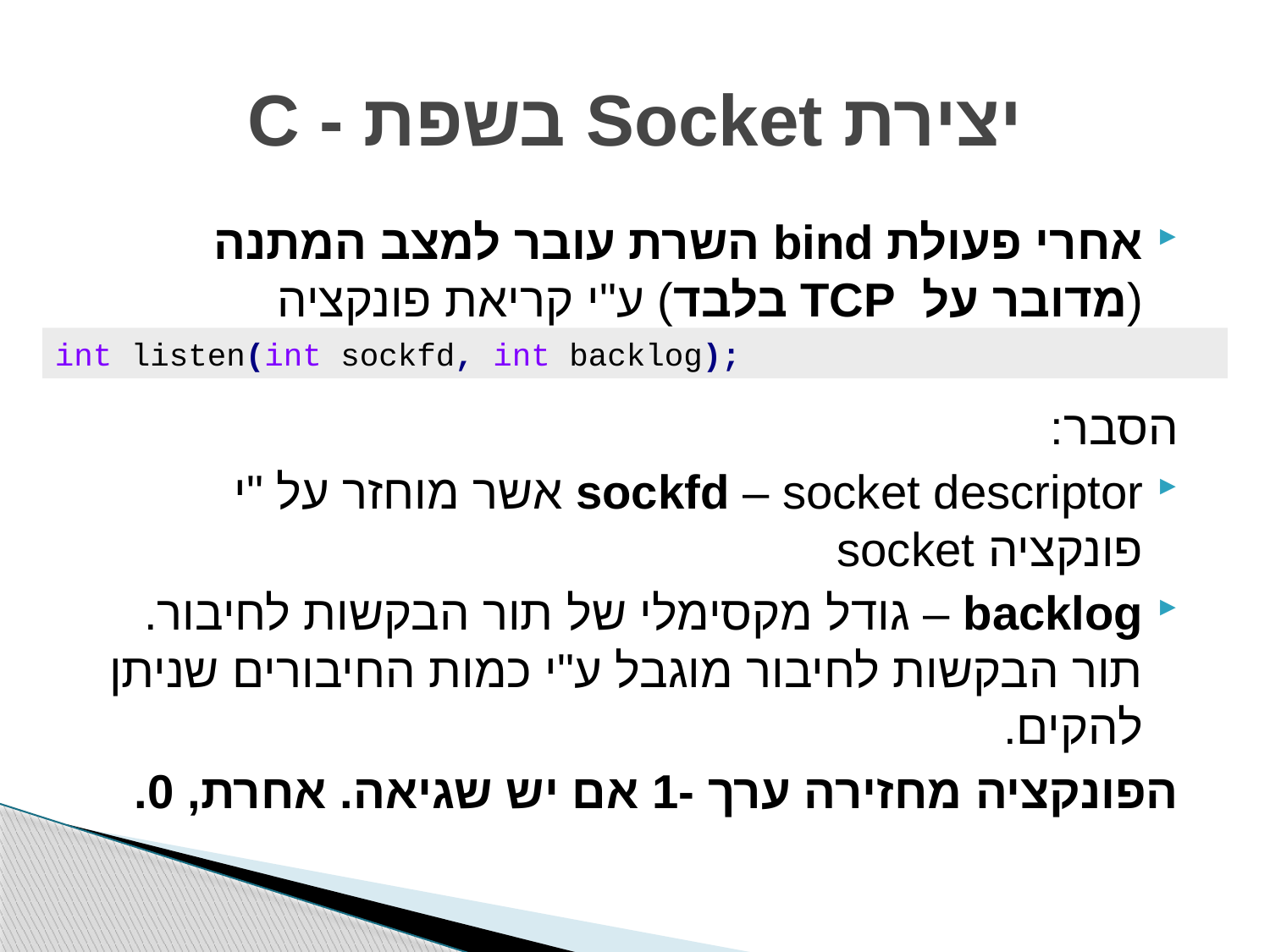

# יצירת Socket בשפת - C
אחרי פעולת bind השרת עובר למצב המתנה (מדובר על  TCP בלבד) ע"י קריאת פונקציה

הסבר:
sockfd – socket descriptor אשר מוחזר על "י פונקציה socket
backlog – גודל מקסימלי של תור הבקשות לחיבור.
תור הבקשות לחיבור מוגבל ע"י כמות החיבורים שניתן להקים.
הפונקציה מחזירה ערך -1 אם יש שגיאה. אחרת, 0.

int listen(int sockfd, int backlog);